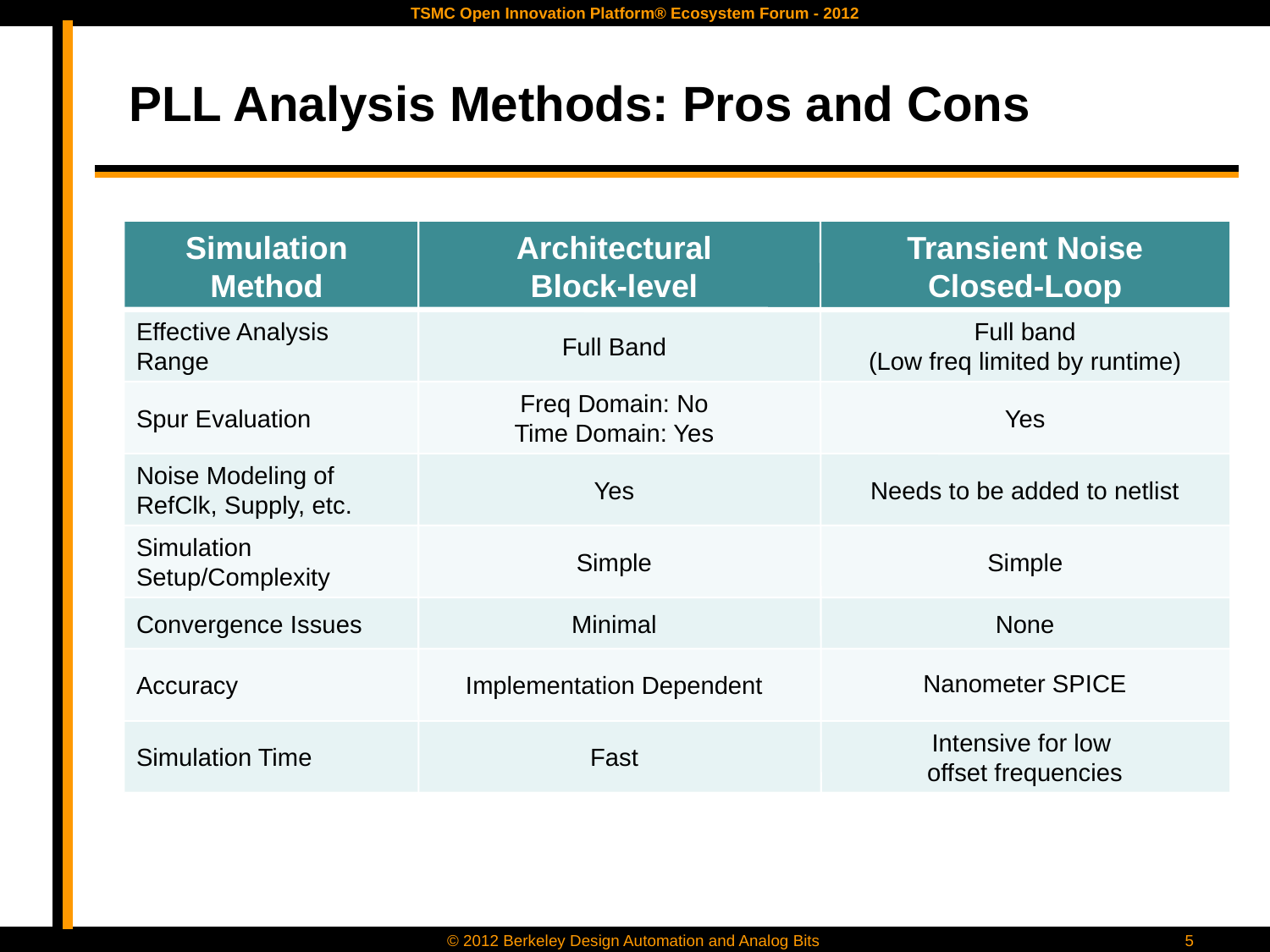

# PLL Analysis Methods: Pros and Cons
Simulation Method

Architectural
Block-level

Transient Noise
Closed-Loop
Effective Analysis Range

Full Band
Full band
(Low freq limited by runtime)
Spur Evaluation

Freq Domain: No
Time Domain: Yes
Yes
Noise Modeling of RefClk, Supply, etc.

Yes
Needs to be added to netlist
Simulation Setup/Complexity

Simple
Simple
Convergence Issues

Minimal
None
Accuracy

Implementation Dependent
Nanometer SPICE
Simulation Time

Fast
Intensive for low
offset frequencies

5